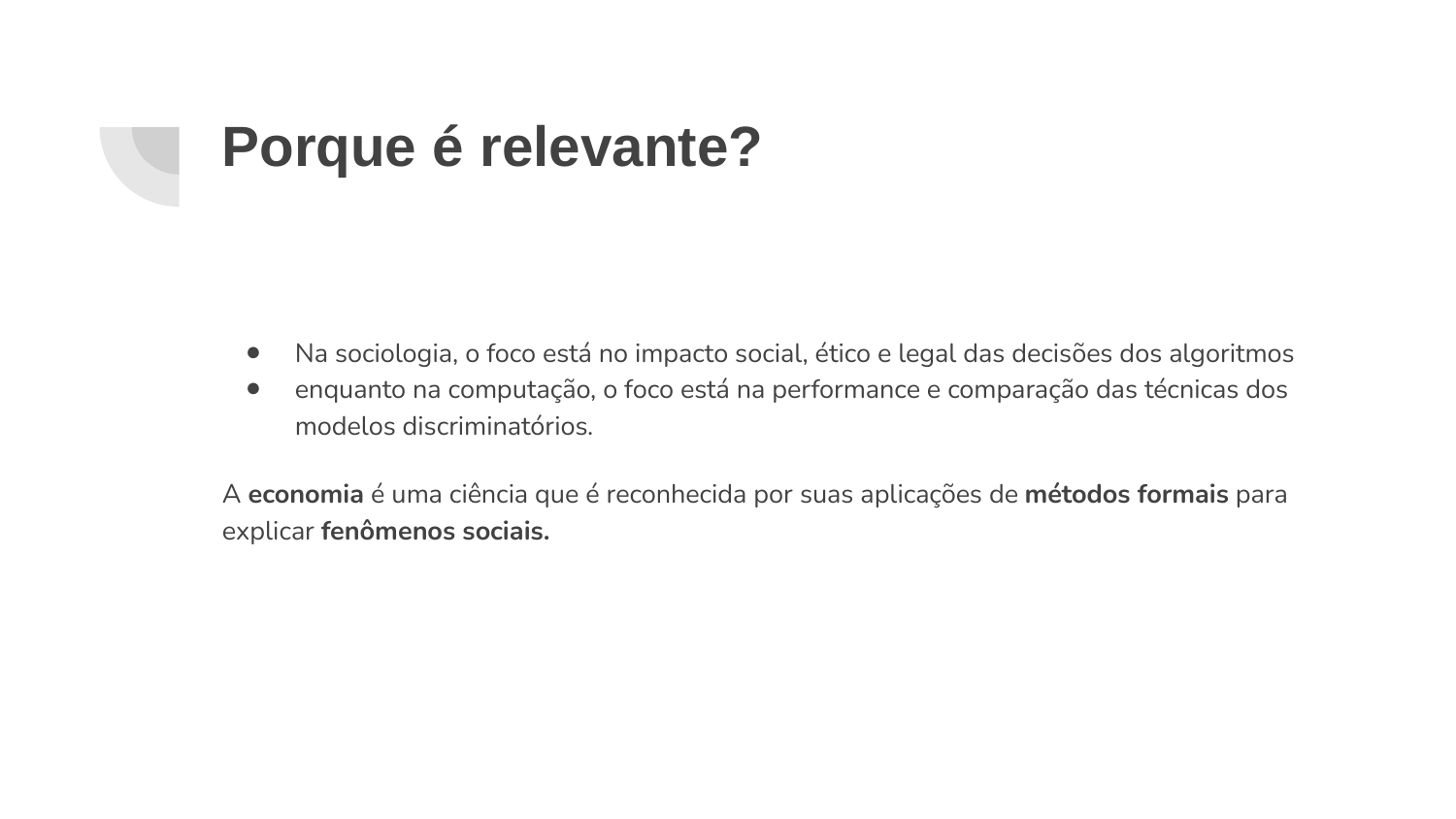

# Porque é relevante?
Na sociologia, o foco está no impacto social, ético e legal das decisões dos algoritmos
enquanto na computação, o foco está na performance e comparação das técnicas dos modelos discriminatórios.
A economia é uma ciência que é reconhecida por suas aplicações de métodos formais para explicar fenômenos sociais.